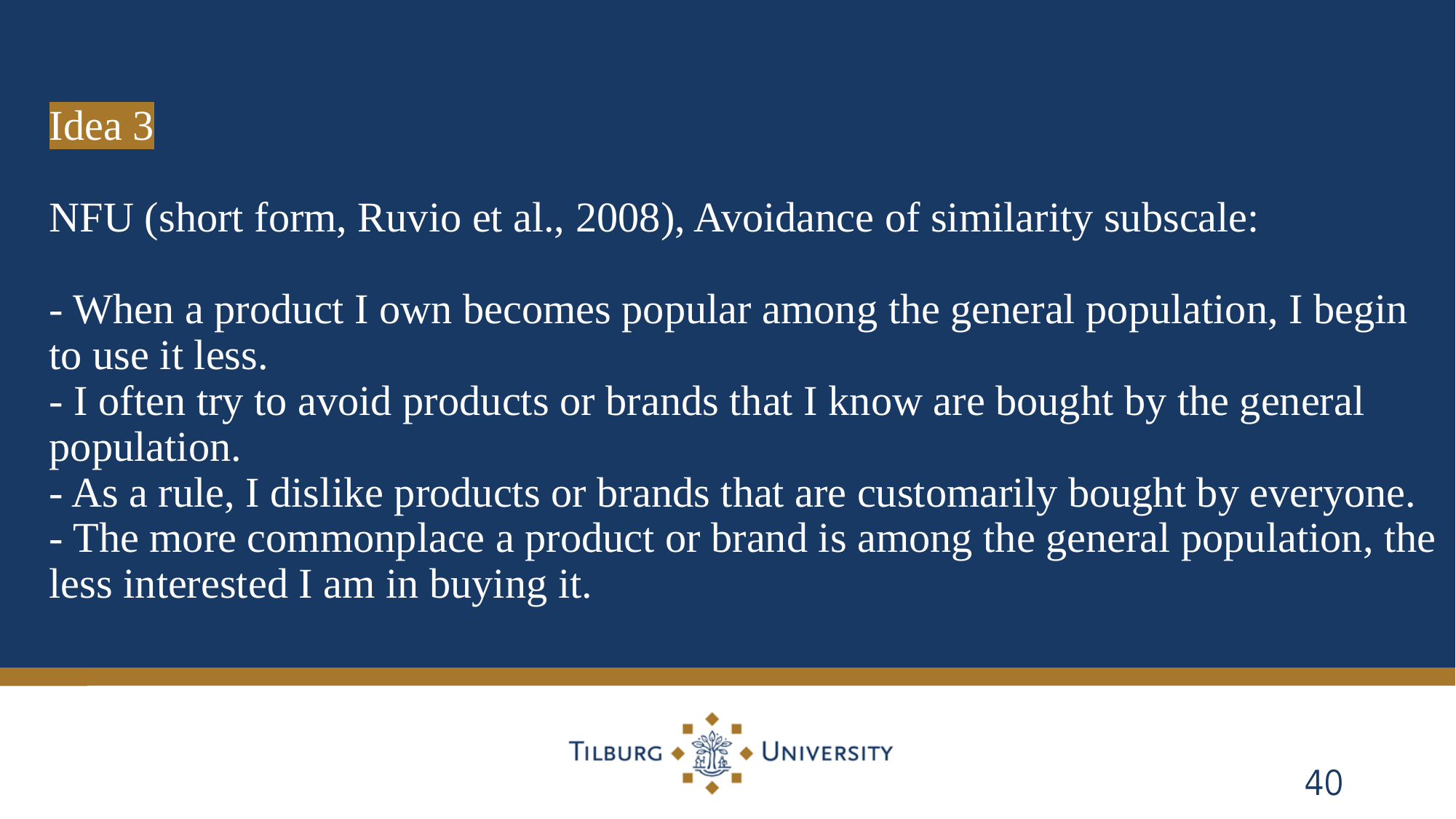

# Idea 3 NFU (short form, Ruvio et al., 2008), Avoidance of similarity subscale: - When a product I own becomes popular among the general population, I begin to use it less. - I often try to avoid products or brands that I know are bought by the general population. - As a rule, I dislike products or brands that are customarily bought by everyone. - The more commonplace a product or brand is among the general population, the less interested I am in buying it.
40